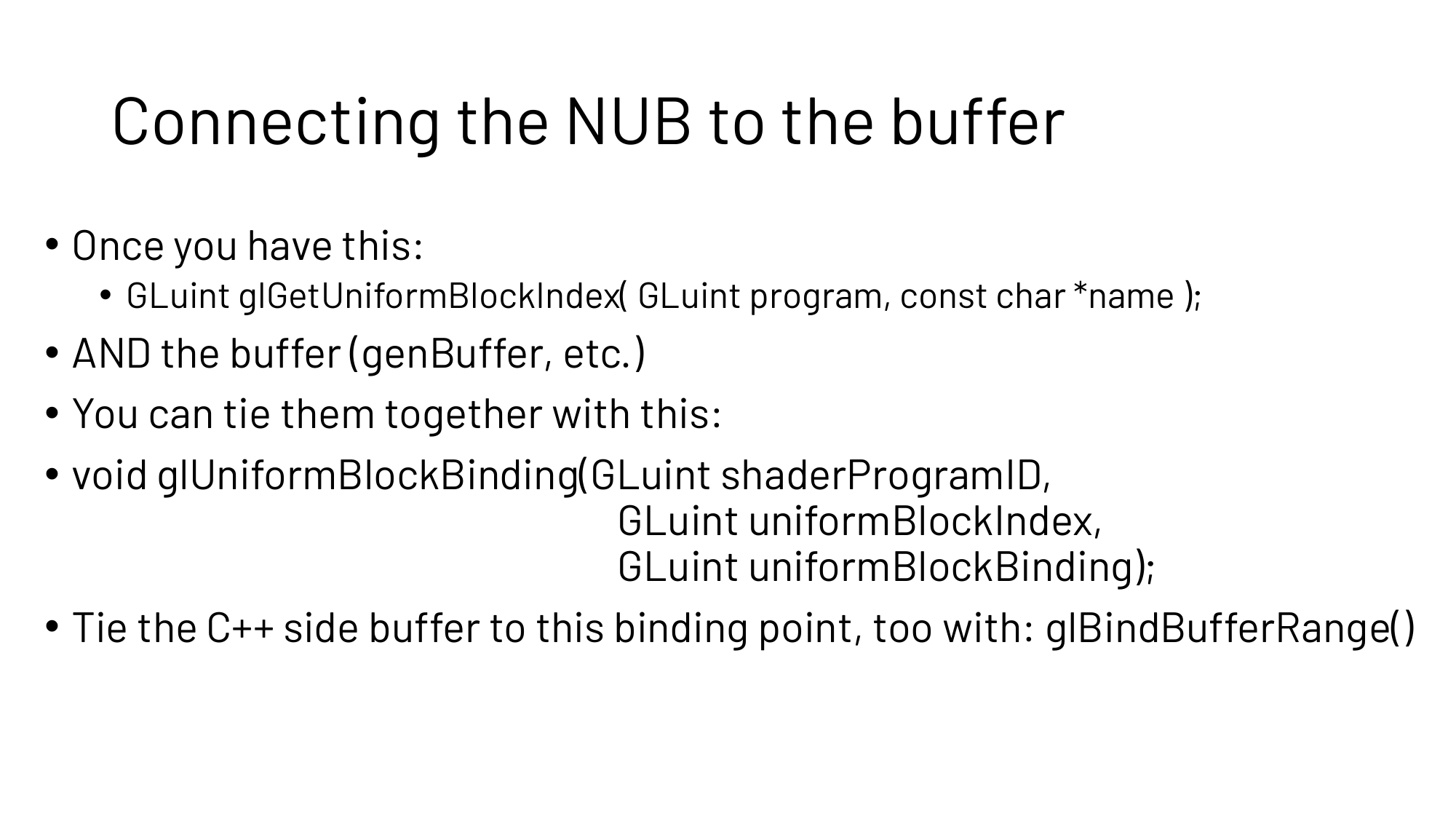

# Connecting the NUB to the buffer
Once you have this:
GLuint glGetUniformBlockIndex( GLuint program​​, const char *name​​ );
AND the buffer (genBuffer, etc.)
You can tie them together with this:
void glUniformBlockBinding(GLuint shaderProgramID​​,
					GLuint uniformBlockIndex​​,
					GLuint uniformBlockBinding​​);
Tie the C++ side buffer to this binding point, too with: glBindBufferRange()